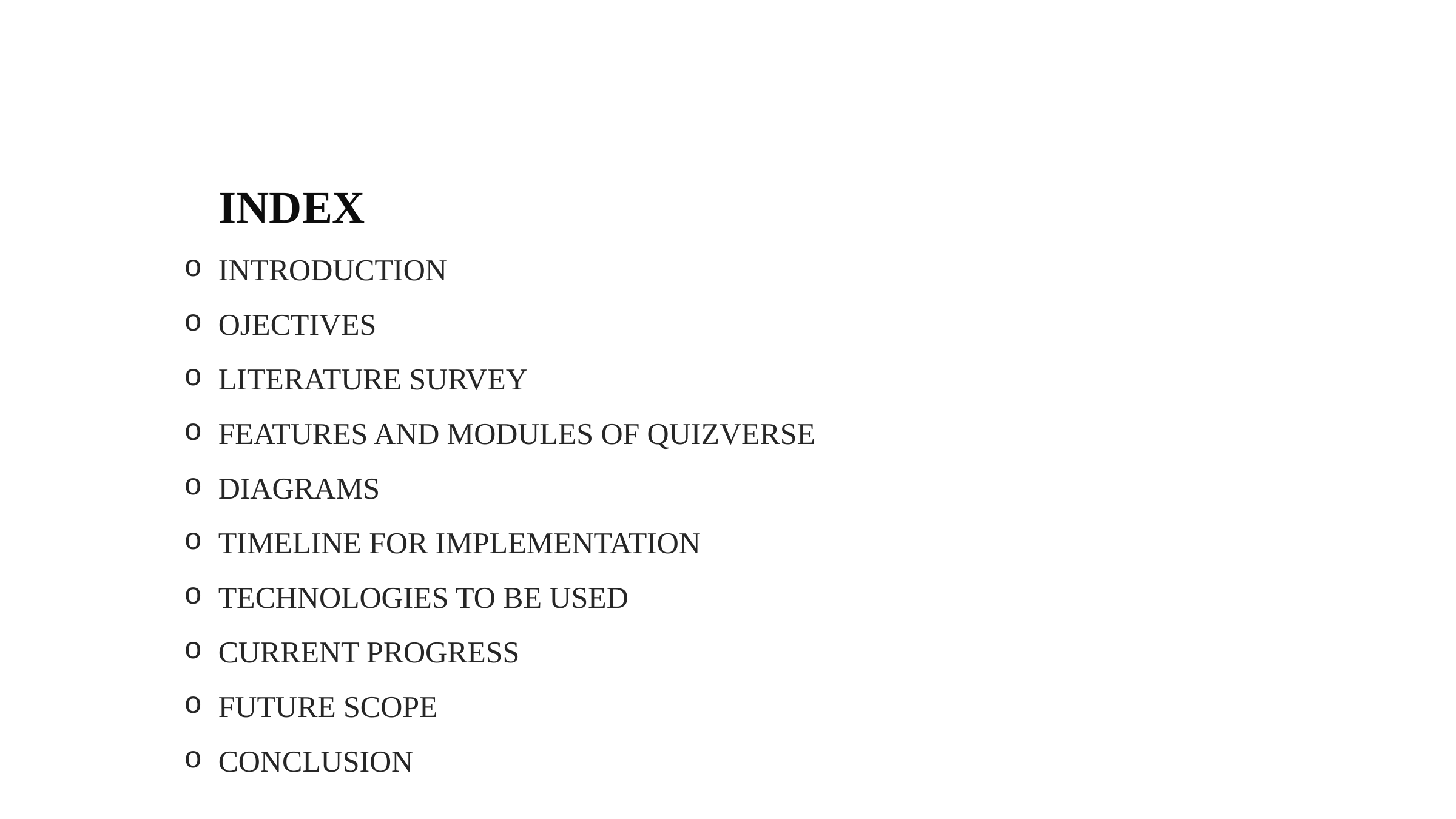

INDEX
INTRODUCTION
OJECTIVES
LITERATURE SURVEY
FEATURES AND MODULES OF QUIZVERSE
DIAGRAMS
TIMELINE FOR IMPLEMENTATION
TECHNOLOGIES TO BE USED
CURRENT PROGRESS
FUTURE SCOPE
CONCLUSION